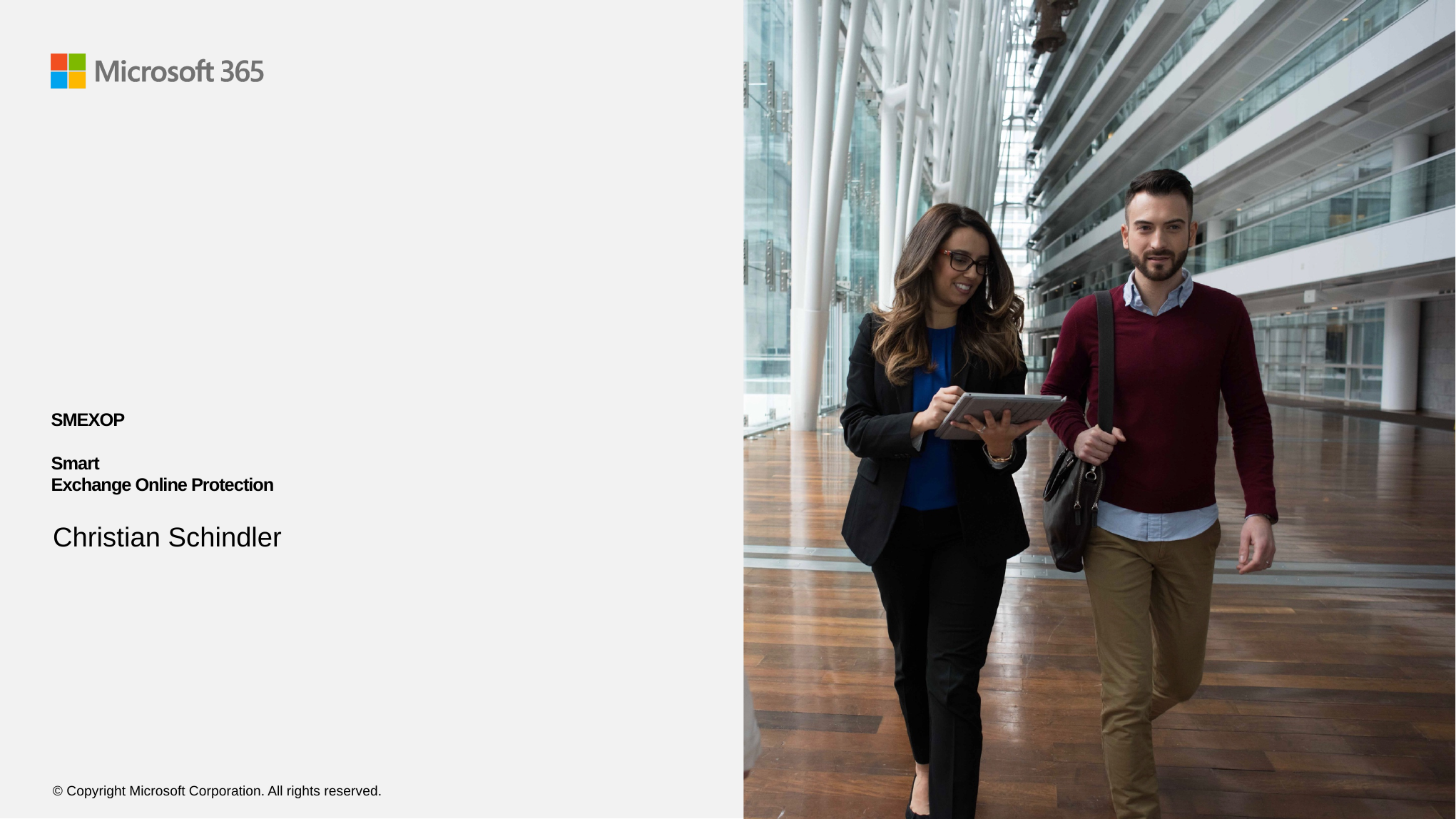

# SMEXOP Smart Exchange Online Protection
Christian Schindler